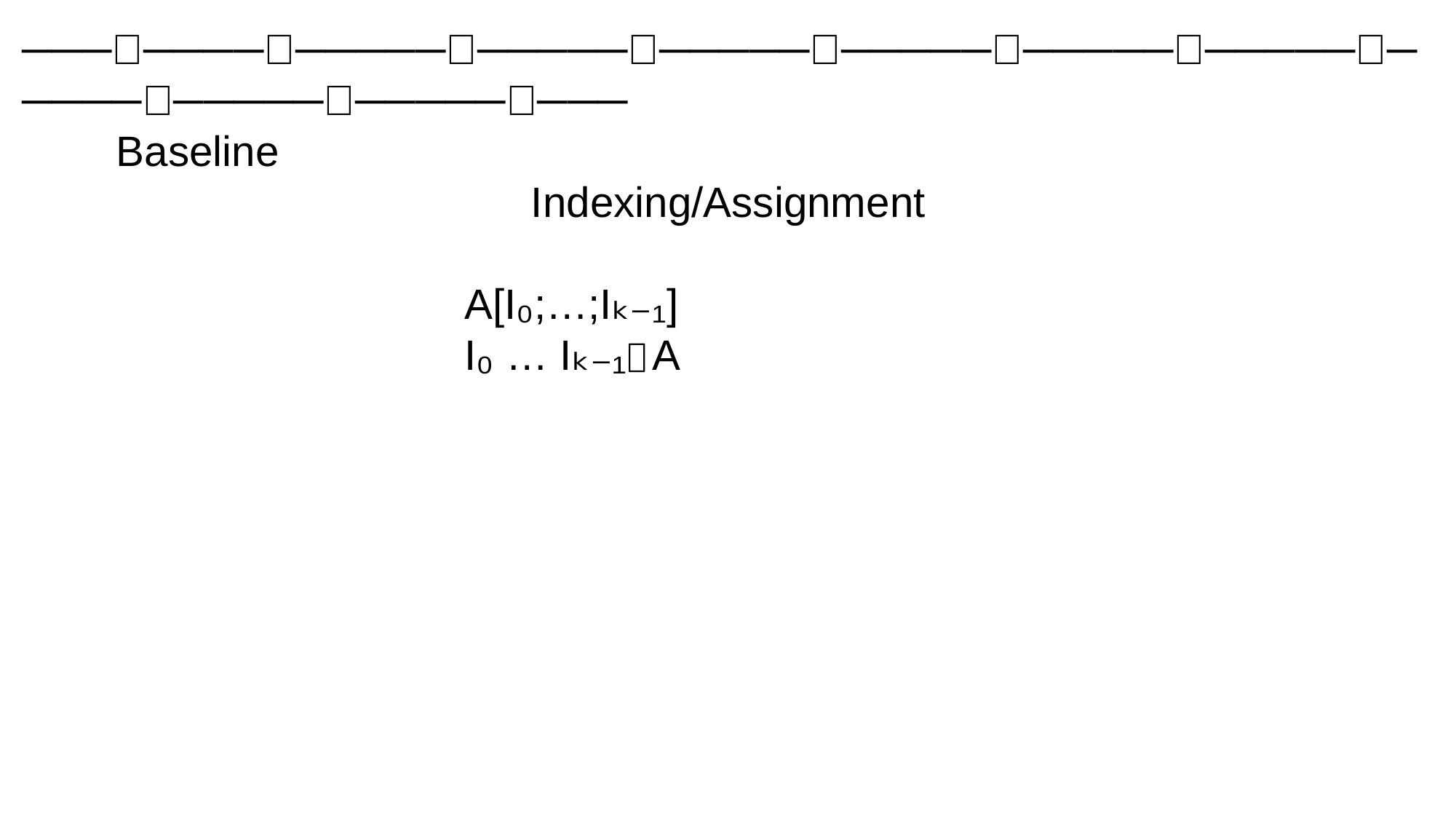

───􀓢────􀓥─────􀓢─────􀓢─────􀓢─────􀓢─────􀓢─────􀓢─────􀓢─────􀓢─────􀓢───
        Baseline
Indexing/Assignment

		                   A[I₀;…;Iₖ₋₁]
		                   I₀ … Iₖ₋₁⌷A